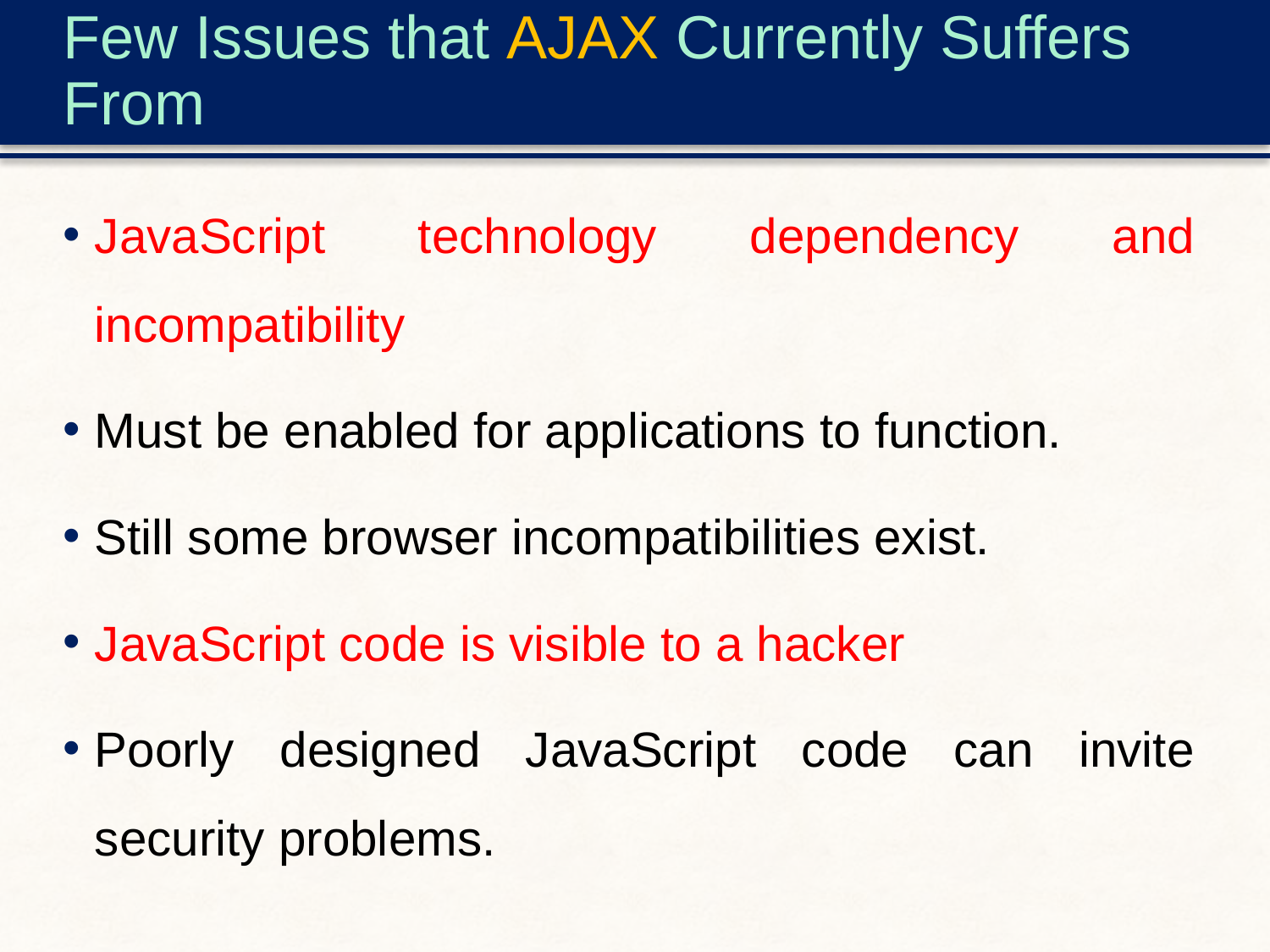

# Few Issues that AJAX Currently Suffers From
JavaScript technology dependency and incompatibility
Must be enabled for applications to function.
Still some browser incompatibilities exist.
JavaScript code is visible to a hacker
Poorly designed JavaScript code can invite security problems.